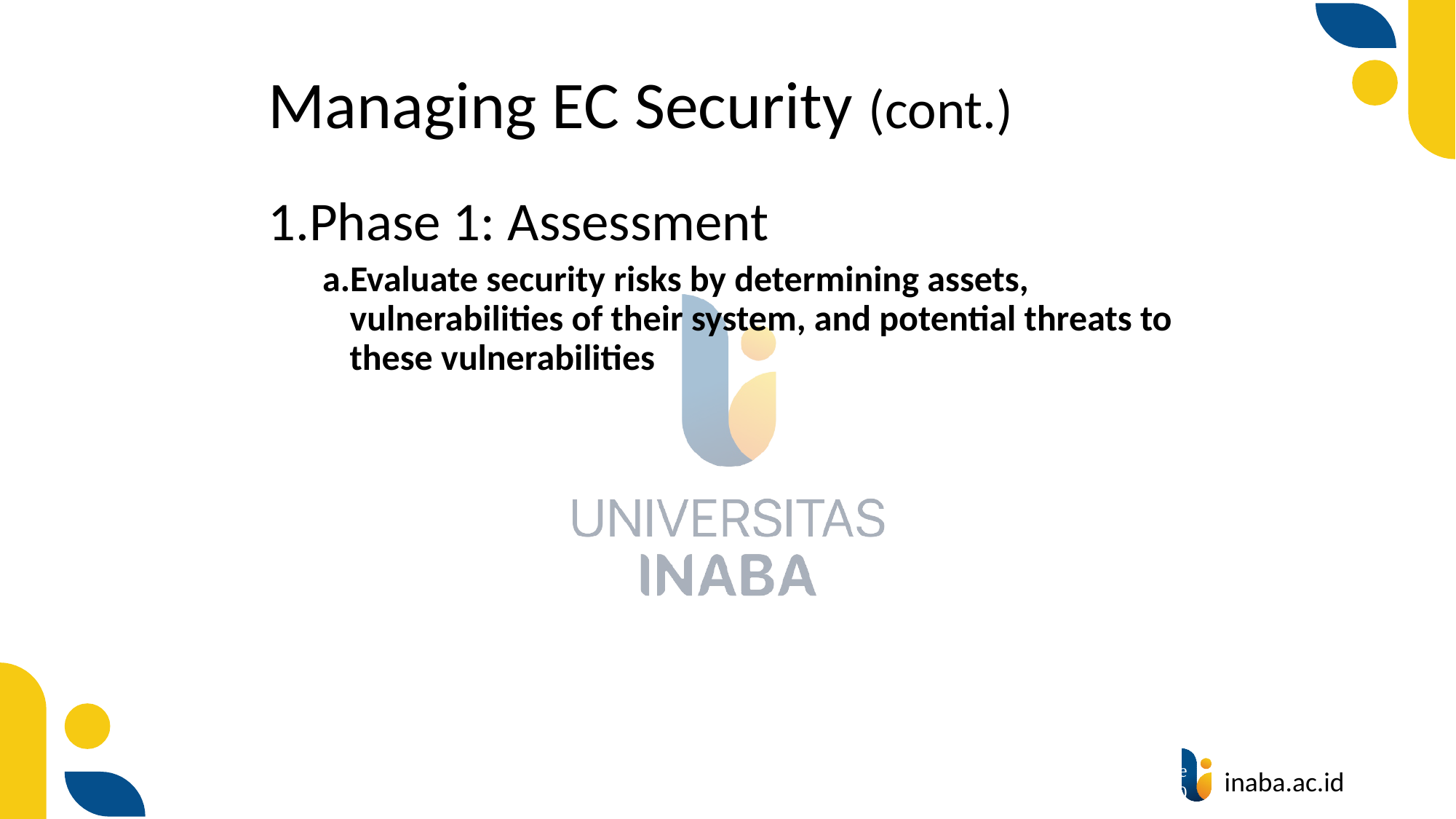

# Managing EC Security (cont.)
Phase 1: Assessment
Evaluate security risks by determining assets, vulnerabilities of their system, and potential threats to these vulnerabilities
50
© Prentice Hall 2020